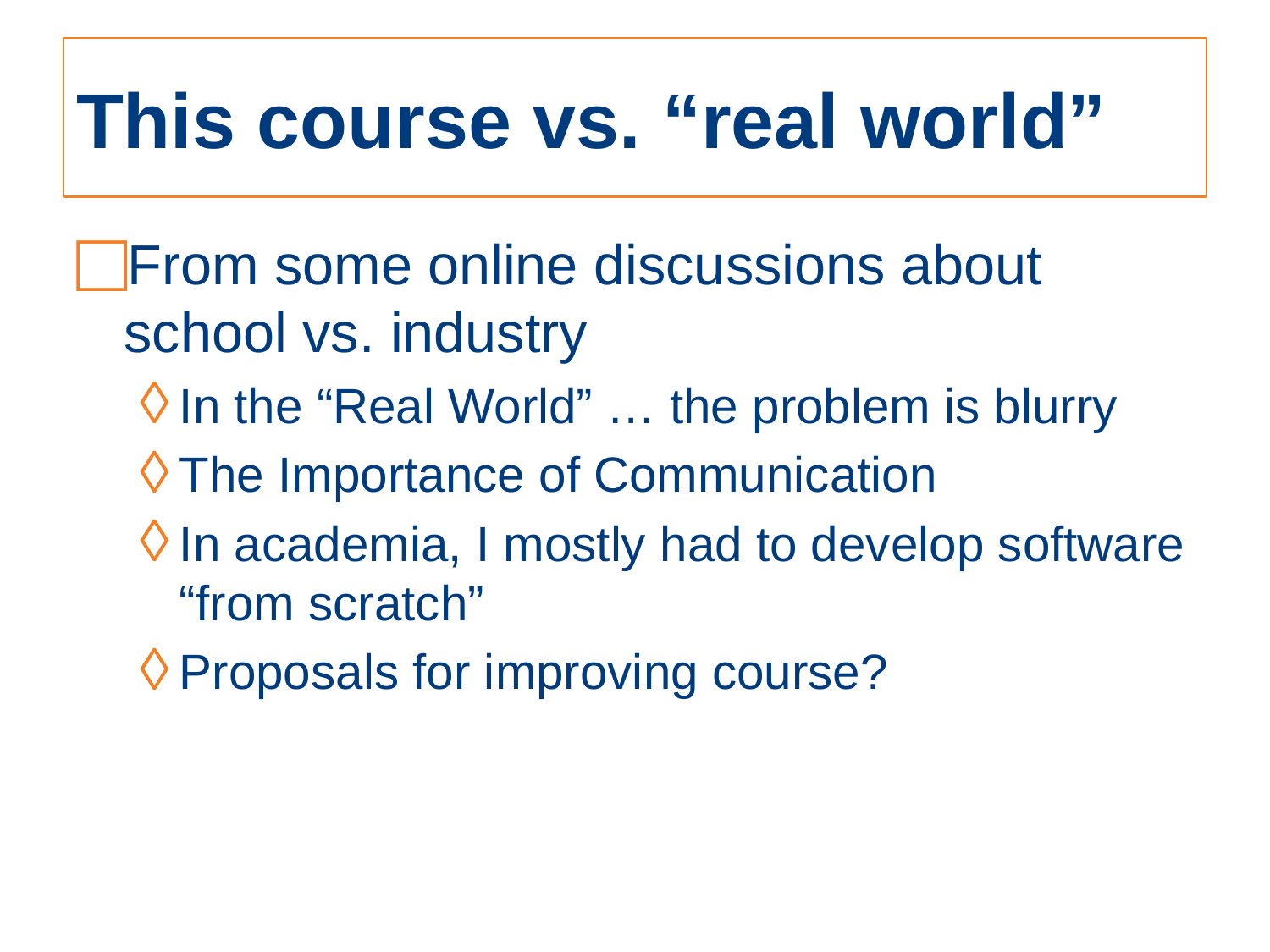

# This course vs. “real world”
From some online discussions about school vs. industry
In the “Real World” … the problem is blurry
The Importance of Communication
In academia, I mostly had to develop software “from scratch”
Proposals for improving course?